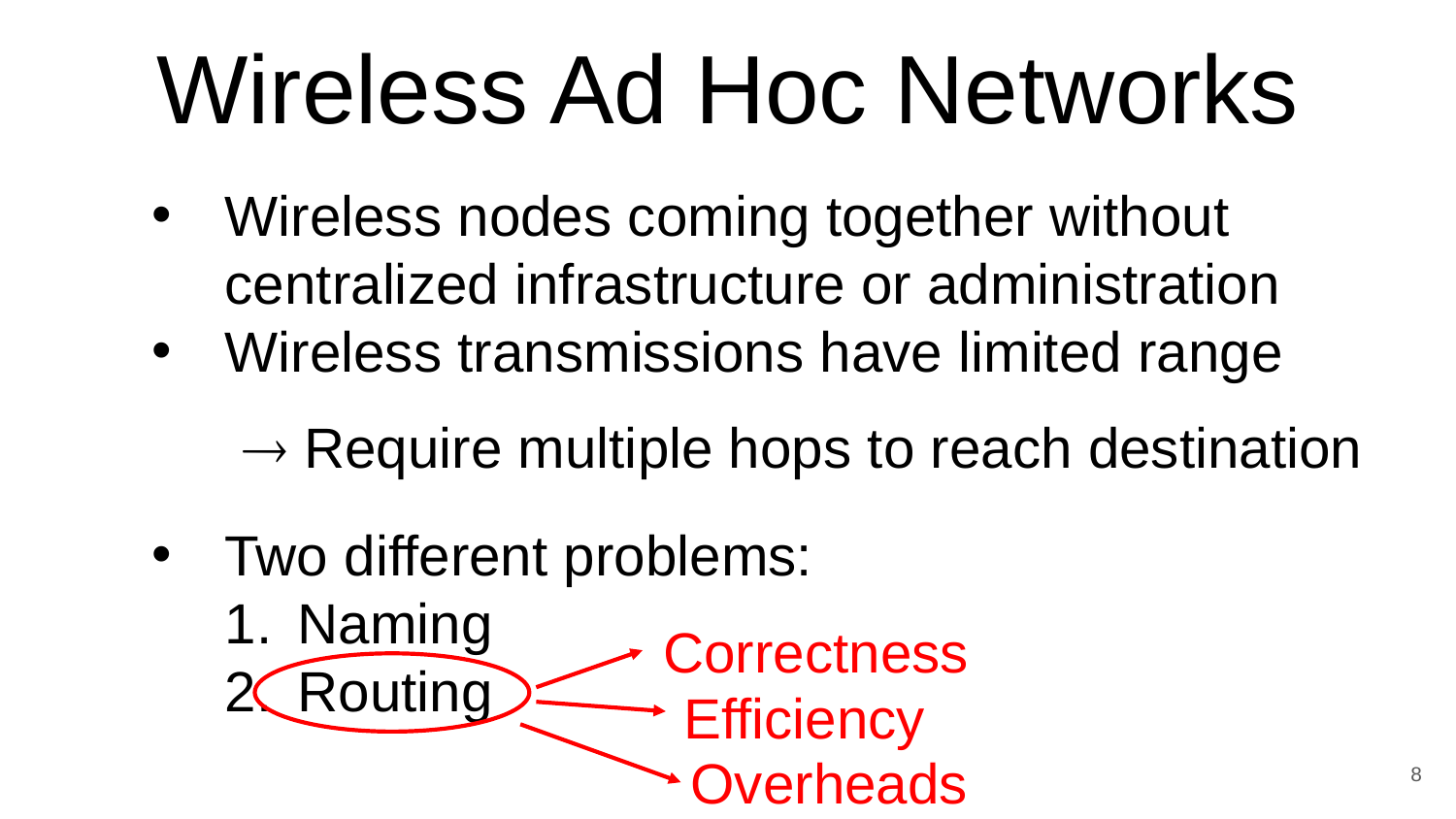

# Wireless Ad Hoc Networks
Wireless nodes coming together without centralized infrastructure or administration
Wireless transmissions have limited range

Two different problems:
Naming
Routing
→ Require multiple hops to reach destination
Correctness

Efficiency
Overheads
8